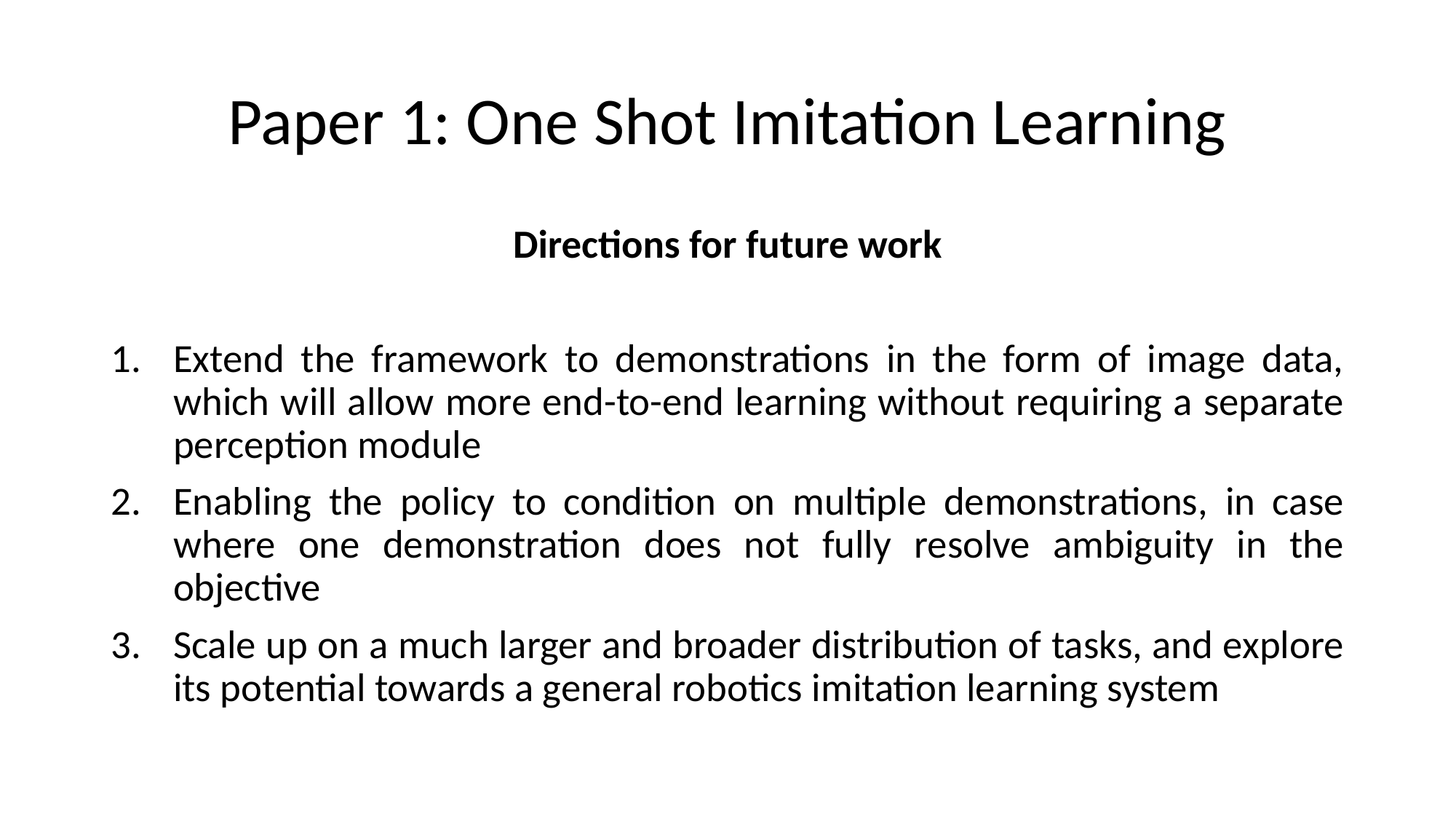

# Paper 1: One Shot Imitation Learning
Directions for future work

Extend the framework to demonstrations in the form of image data, which will allow more end-to-end learning without requiring a separate perception module
Enabling the policy to condition on multiple demonstrations, in case where one demonstration does not fully resolve ambiguity in the objective
Scale up on a much larger and broader distribution of tasks, and explore its potential towards a general robotics imitation learning system